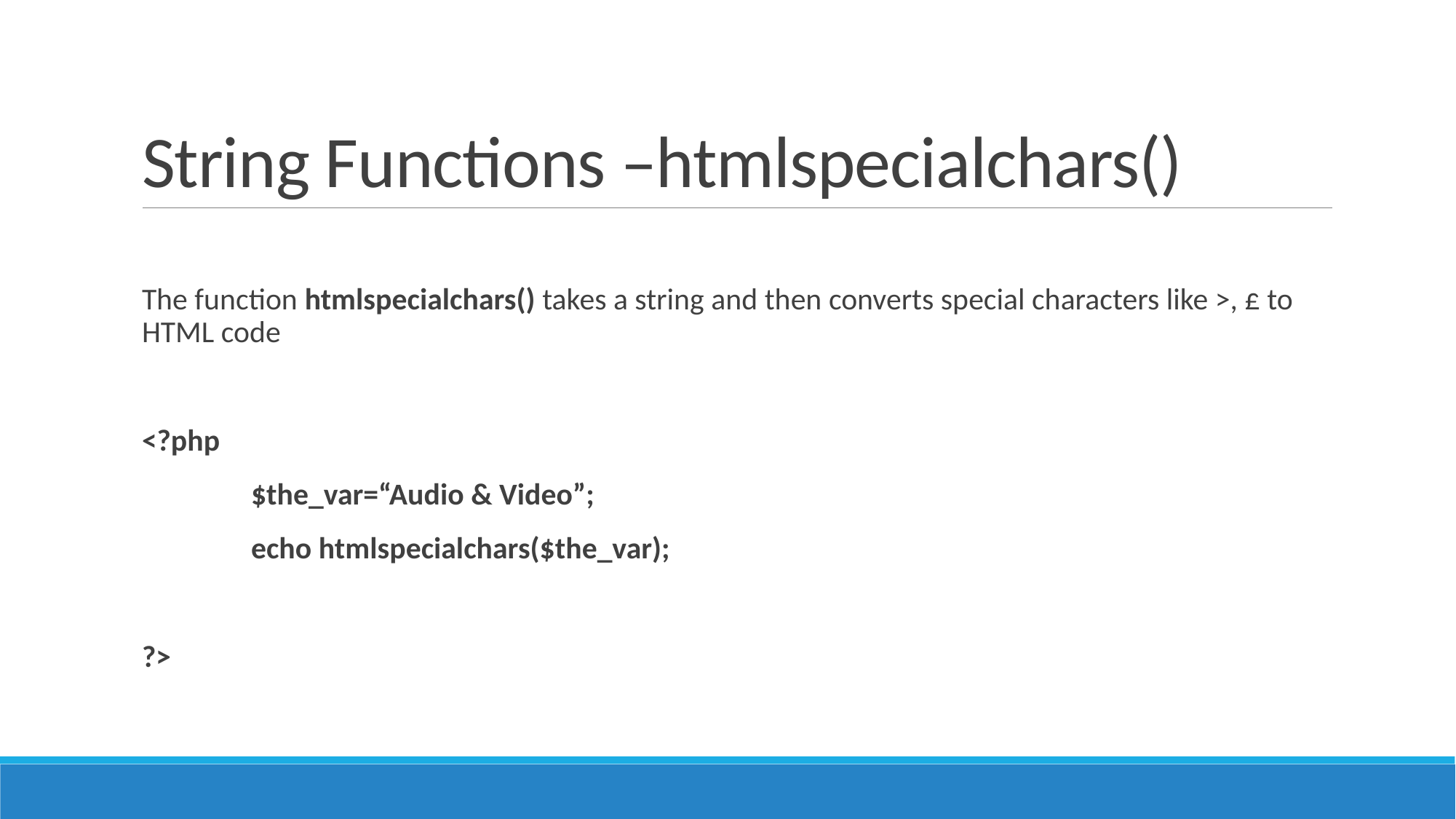

# String Functions –htmlspecialchars()

The function htmlspecialchars() takes a string and then converts special characters like >, £ to HTML code

	<?php
		$the_var=“Audio & Video”;
		echo htmlspecialchars($the_var);

	?>